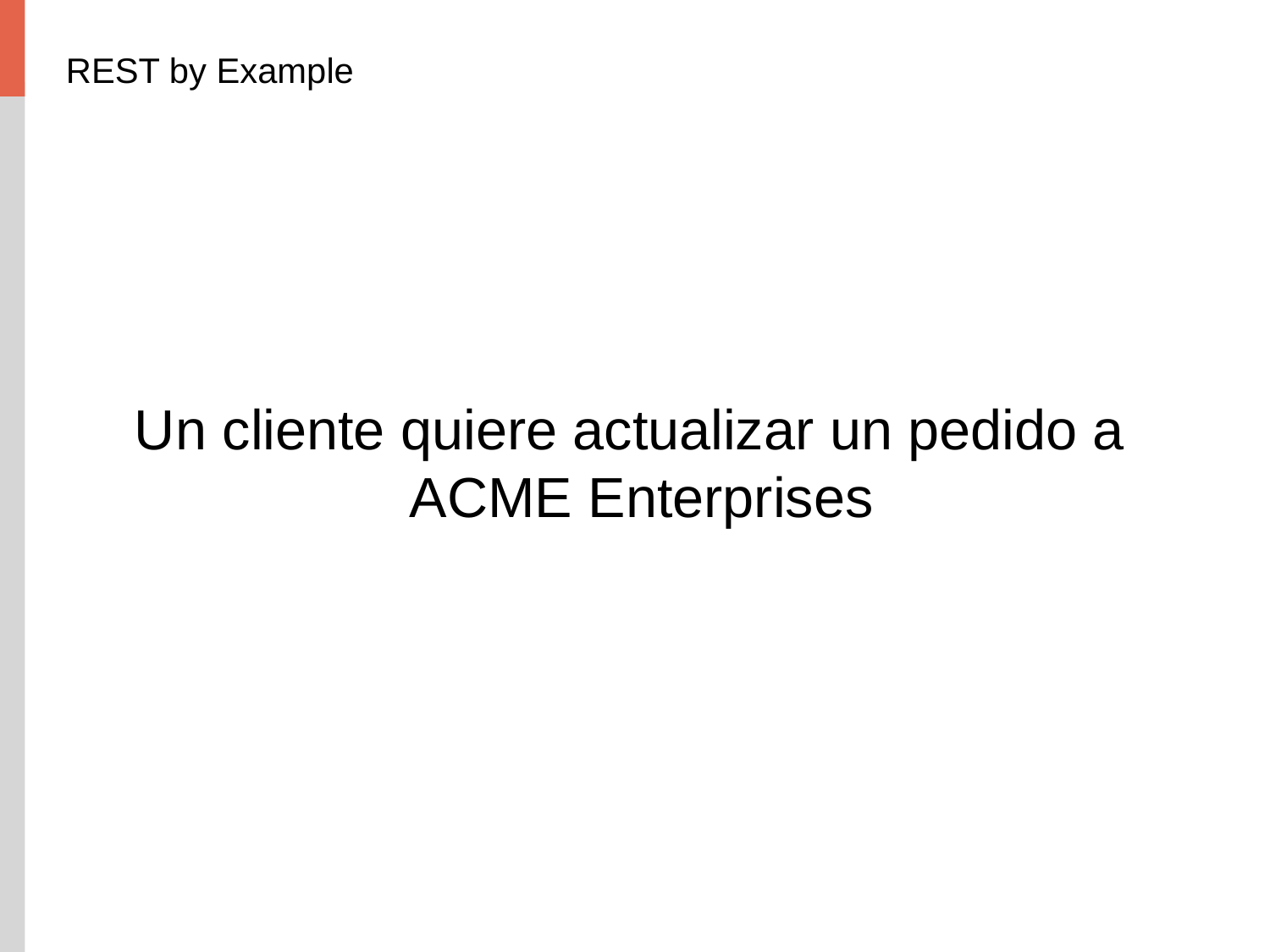

# REST by Example
Un cliente quiere actualizar un pedido a ACME Enterprises